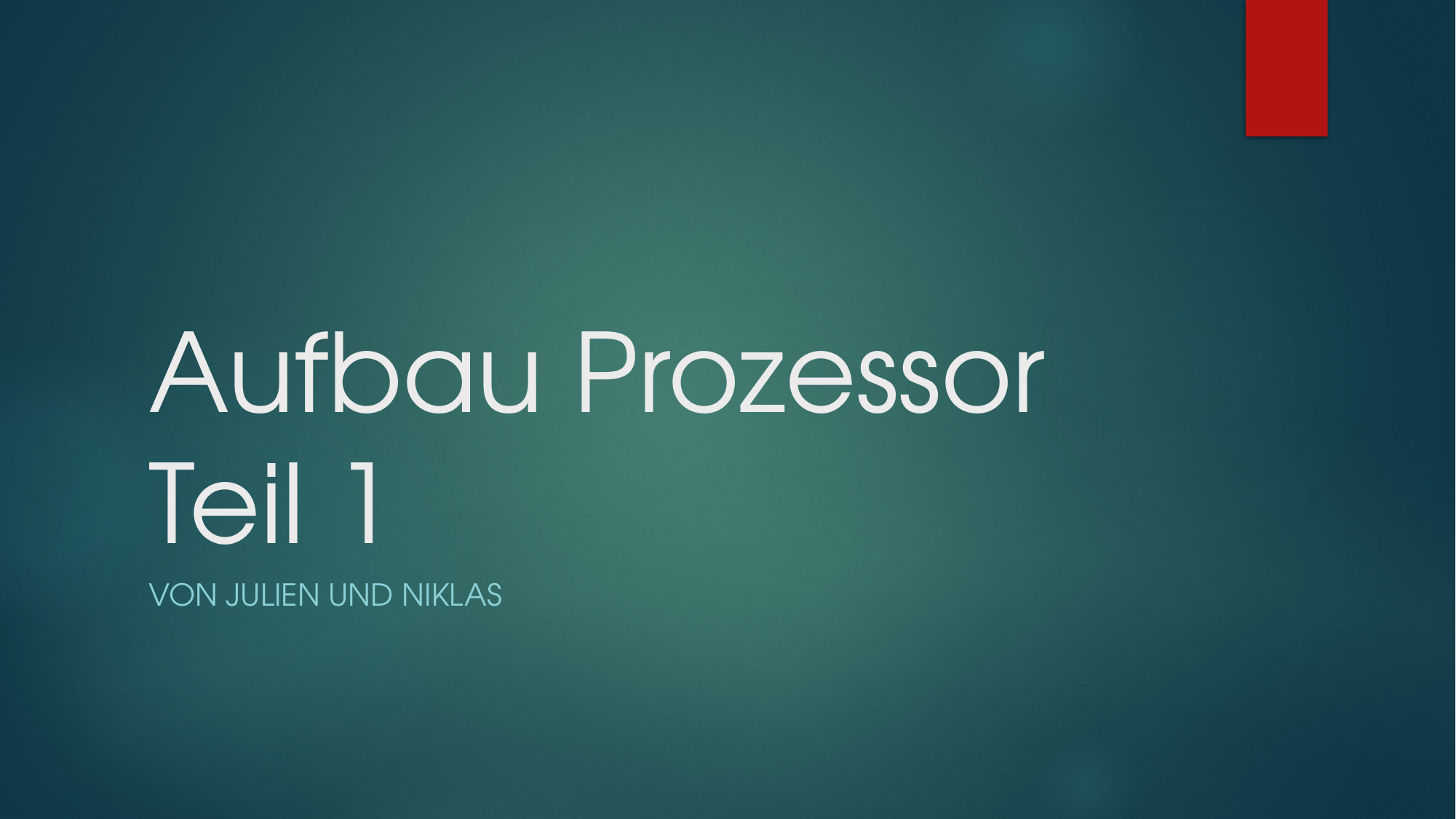

# Aufbau Prozessor Teil 1
Von Julien und Niklas